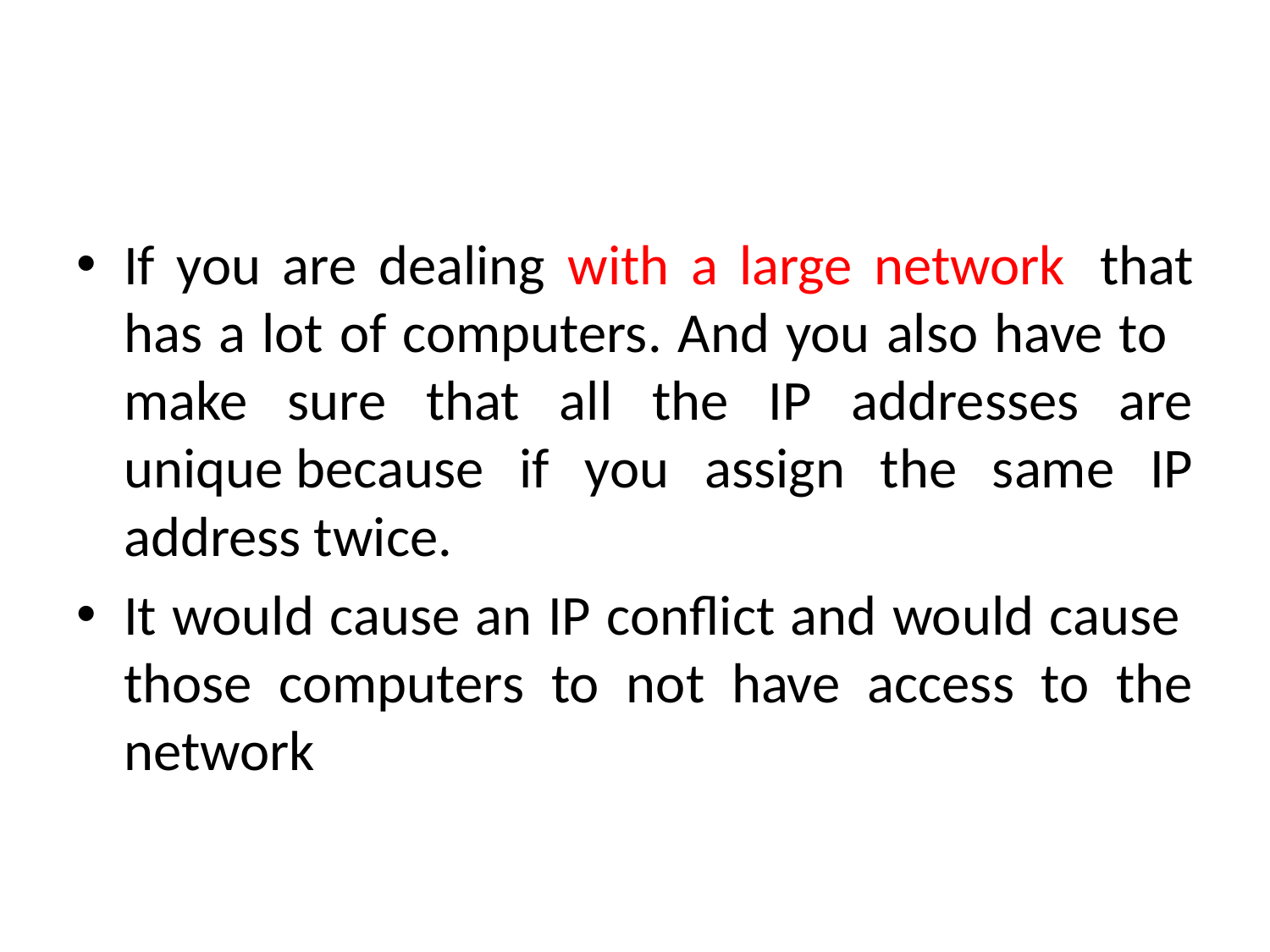

#
If you are dealing with a large network  that has a lot of computers. And you also have to   make sure that all the IP addresses are unique because if you assign the same IP address twice.
It would cause an IP conflict and would cause  those computers to not have access to the network